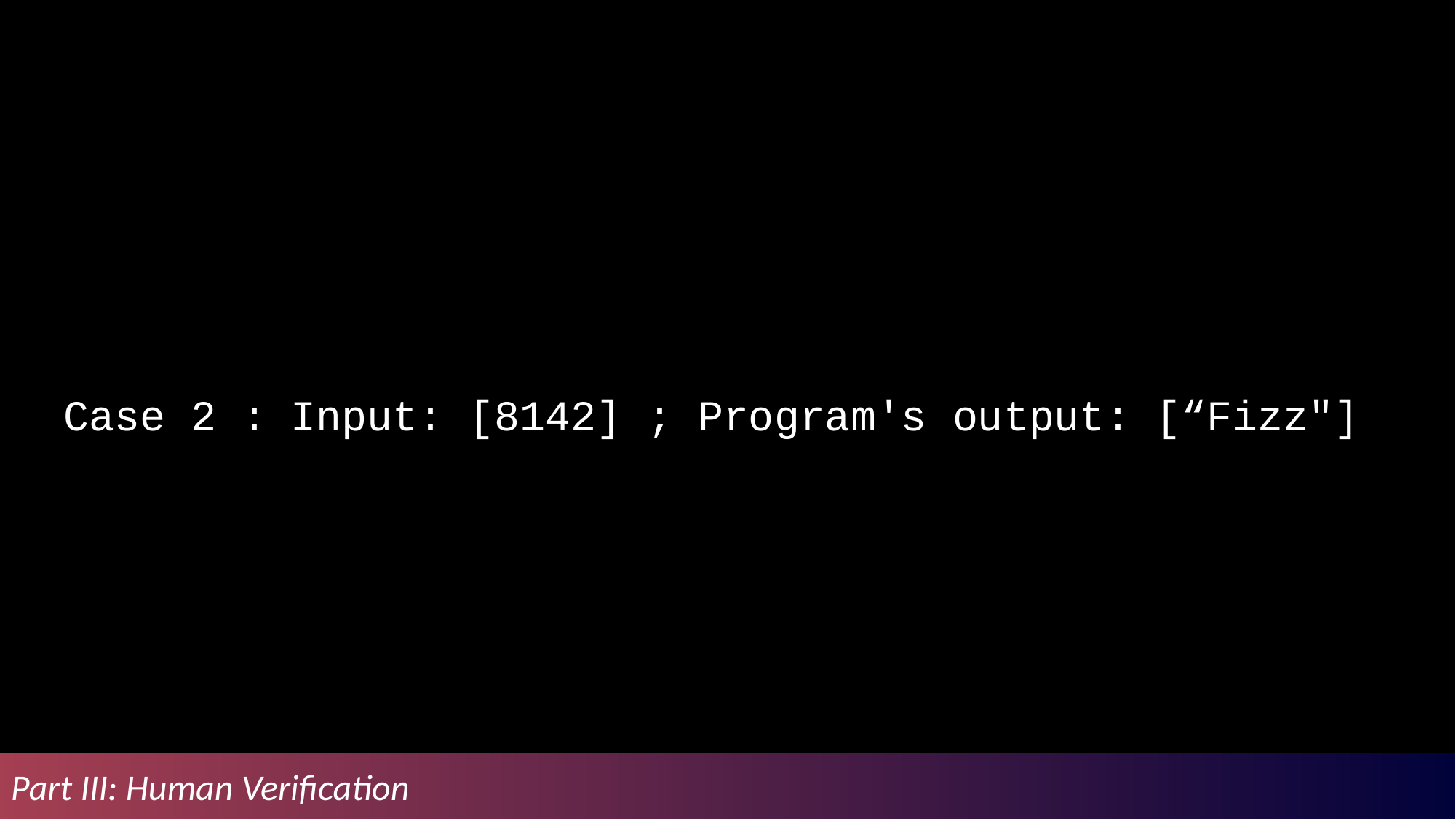

Case 2 :
Input: [8142] ;
Program's output: [“Fizz"]
Part III: Human Verification